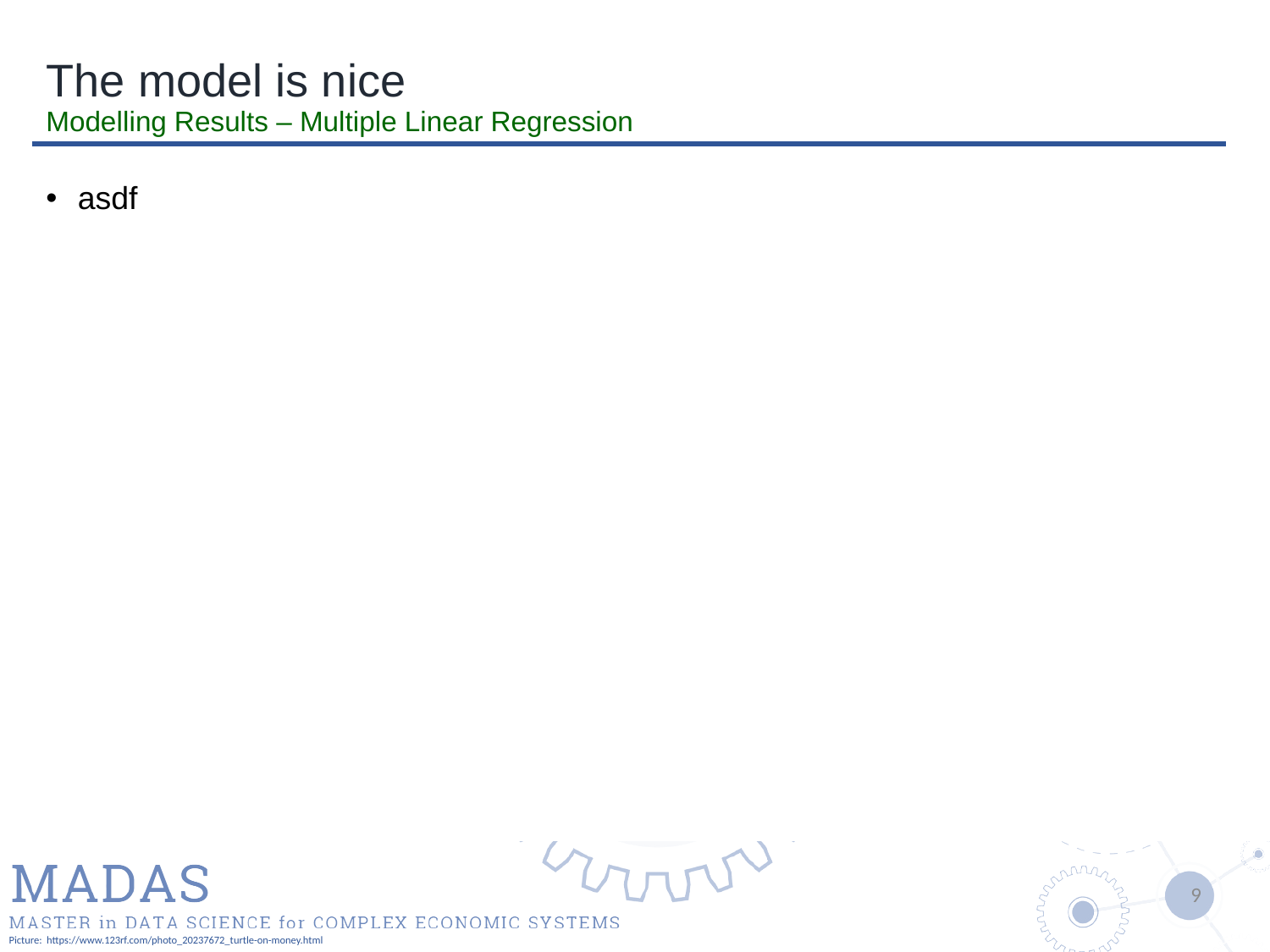

# The model is nice Modelling Results – Multiple Linear Regression
asdf
Picture:  https://www.123rf.com/photo_20237672_turtle-on-money.html